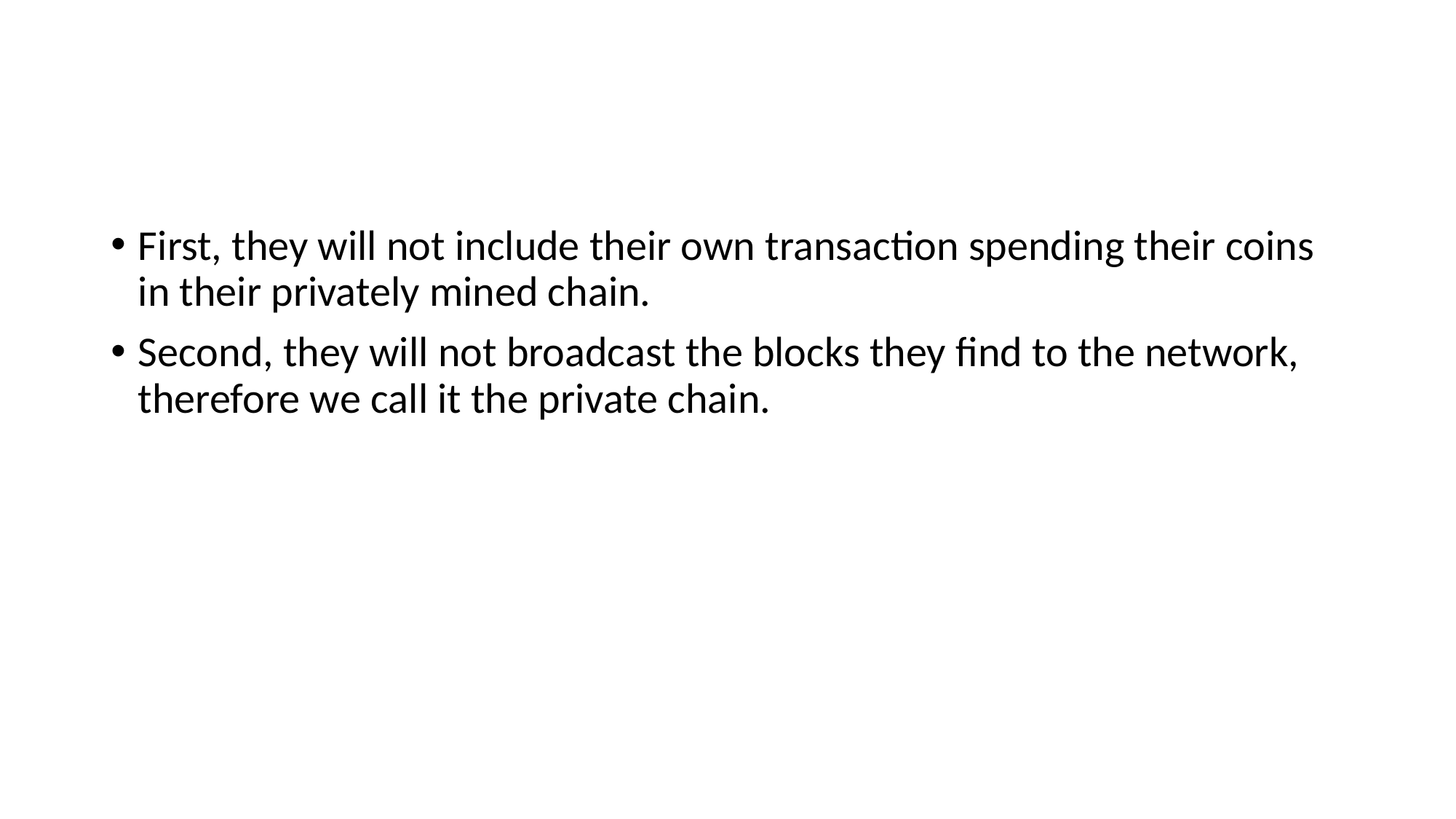

#
First, they will not include their own transaction spending their coins in their privately mined chain.
Second, they will not broadcast the blocks they find to the network, therefore we call it the private chain.